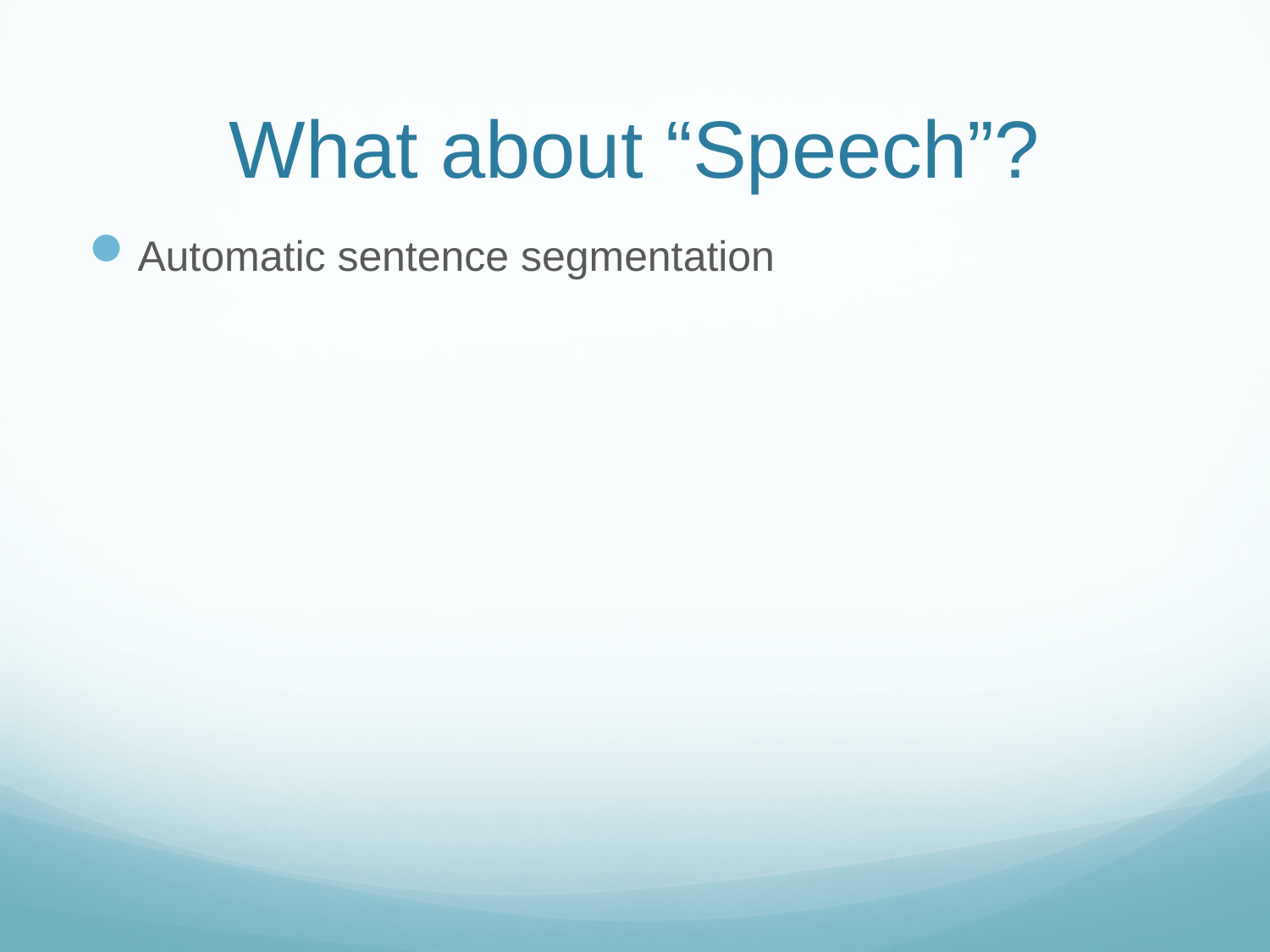

# What about “Speech”?
Automatic sentence segmentation